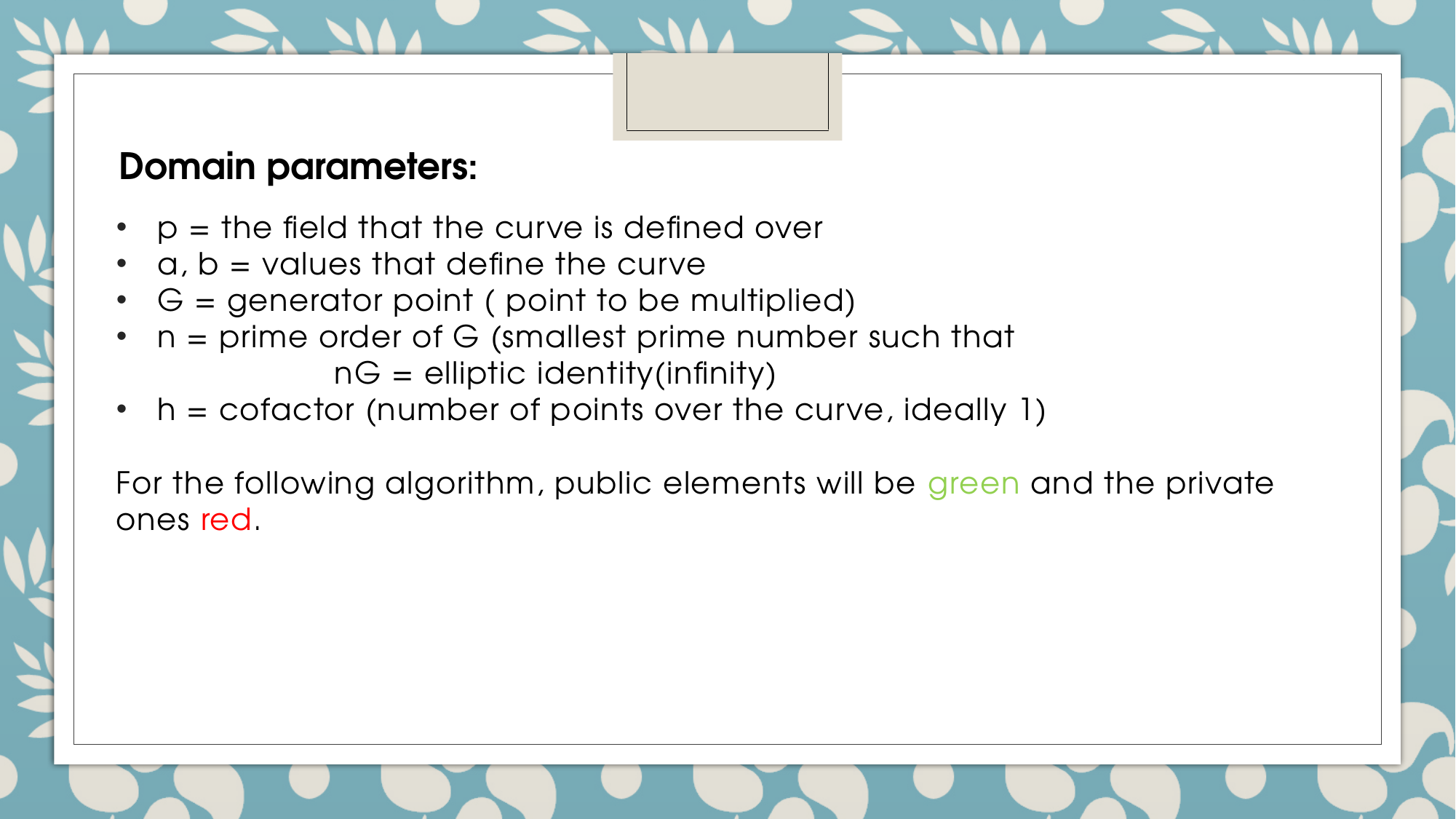

Domain parameters:
p = the field that the curve is defined over
a, b = values that define the curve
G = generator point ( point to be multiplied)
n = prime order of G (smallest prime number such that
		nG = elliptic identity(infinity)
h = cofactor (number of points over the curve, ideally 1)

For the following algorithm, public elements will be green and the private ones red.